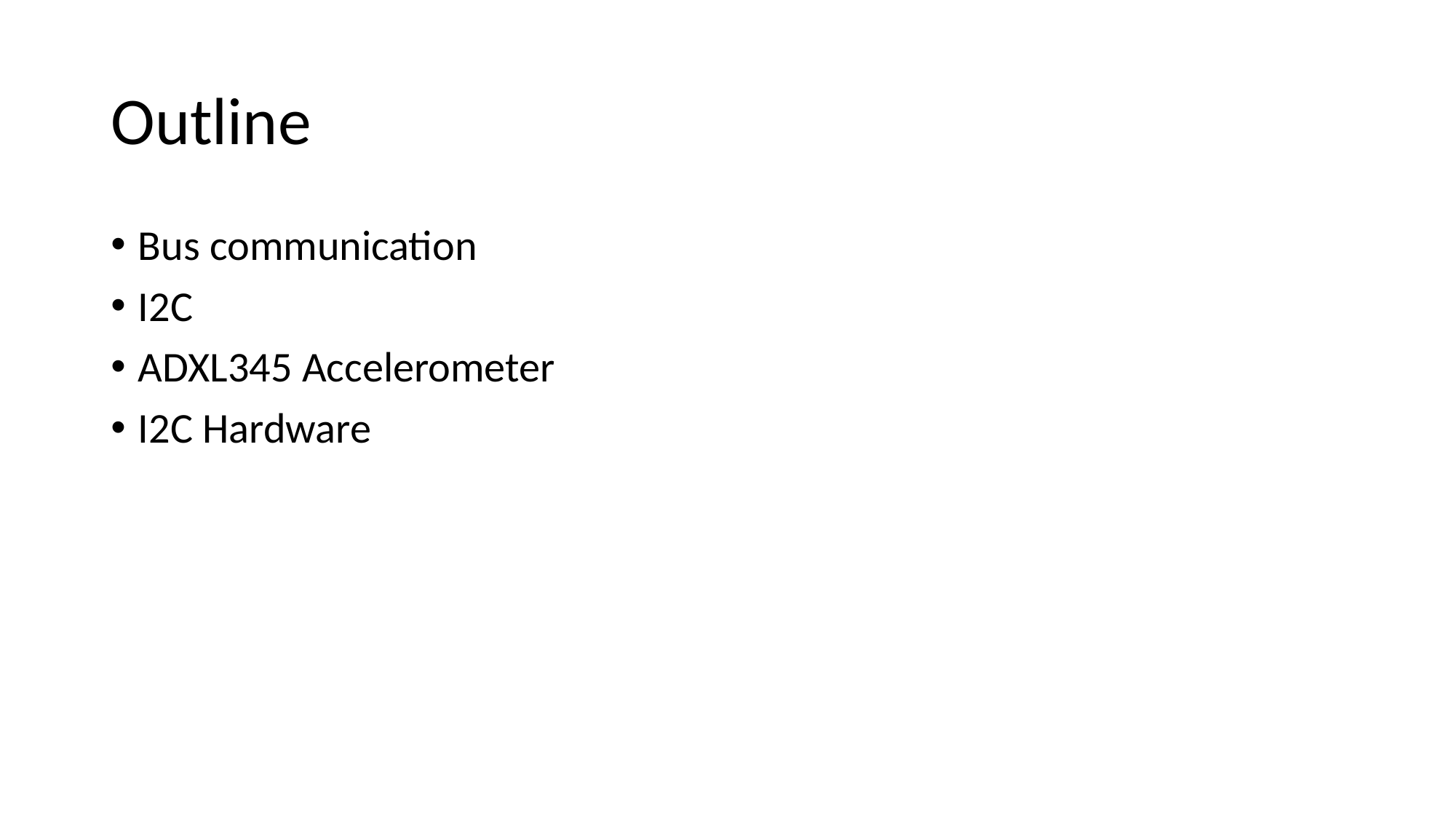

# Outline
Bus communication
I2C
ADXL345 Accelerometer
I2C Hardware